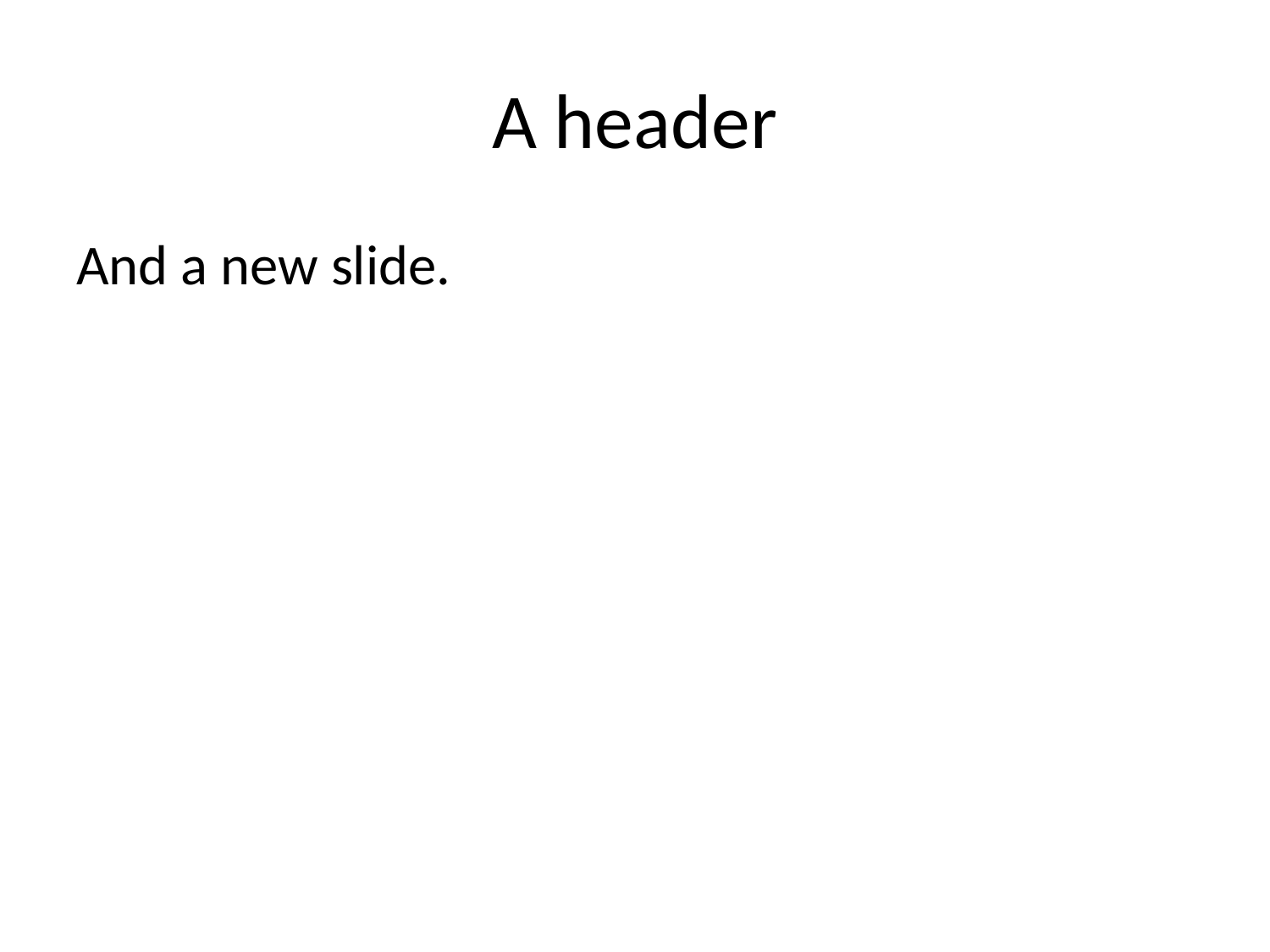

# A header
And a new slide.